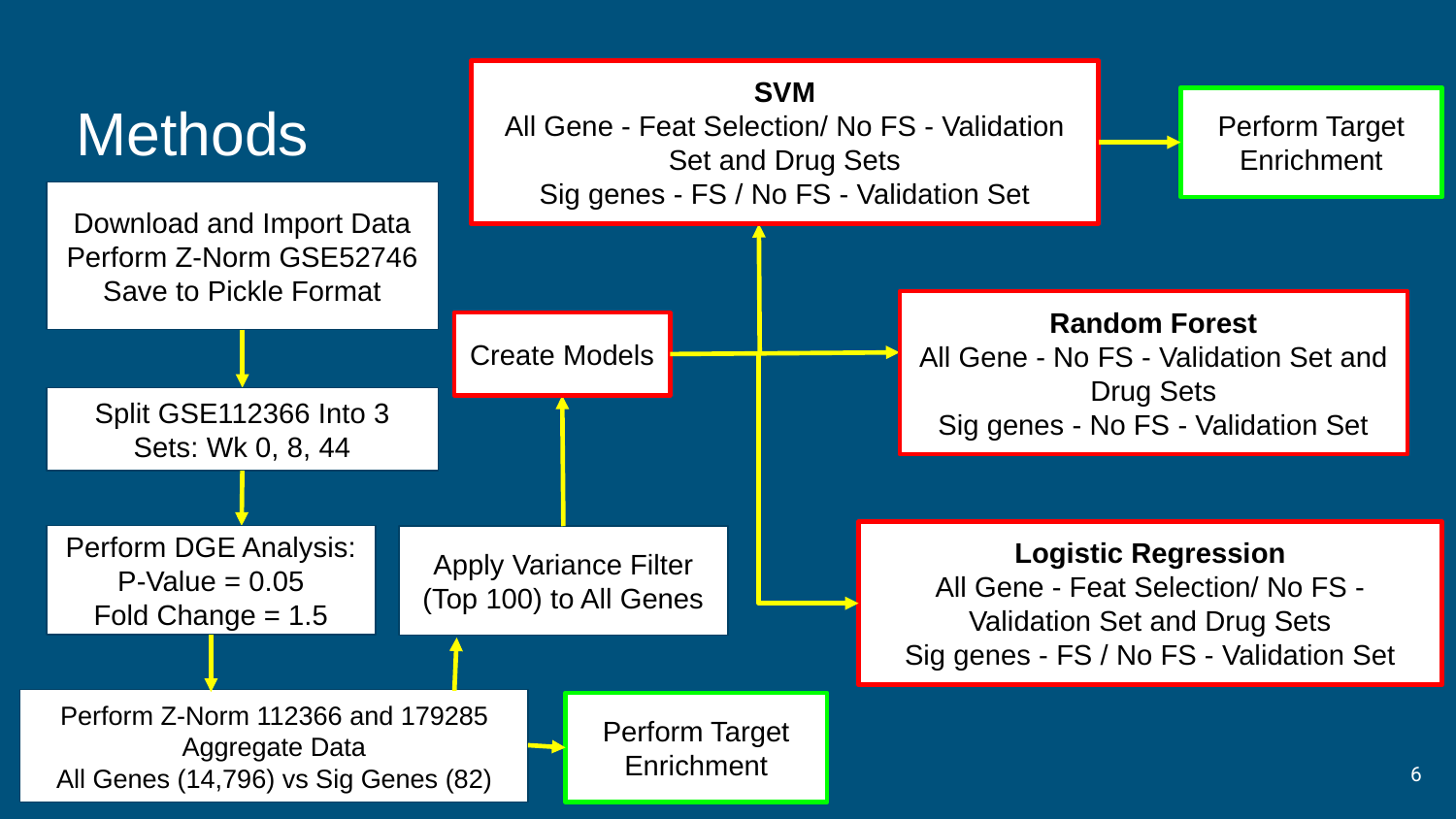

SVM
All Gene - Feat Selection/ No FS - Validation Set and Drug Sets
Sig genes - FS / No FS - Validation Set

# Methods
Perform Target Enrichment
Download and Import Data
Perform Z-Norm GSE52746
Save to Pickle Format
Random Forest
All Gene - No FS - Validation Set and Drug Sets
Sig genes - No FS - Validation Set
Create Models
Split GSE112366 Into 3 Sets: Wk 0, 8, 44
Logistic Regression
All Gene - Feat Selection/ No FS - Validation Set and Drug Sets
Sig genes - FS / No FS - Validation Set
Perform DGE Analysis:
P-Value = 0.05
Fold Change = 1.5
Apply Variance Filter (Top 100) to All Genes
Perform Z-Norm 112366 and 179285
Aggregate Data
All Genes (14,796) vs Sig Genes (82)
Perform Target Enrichment
6